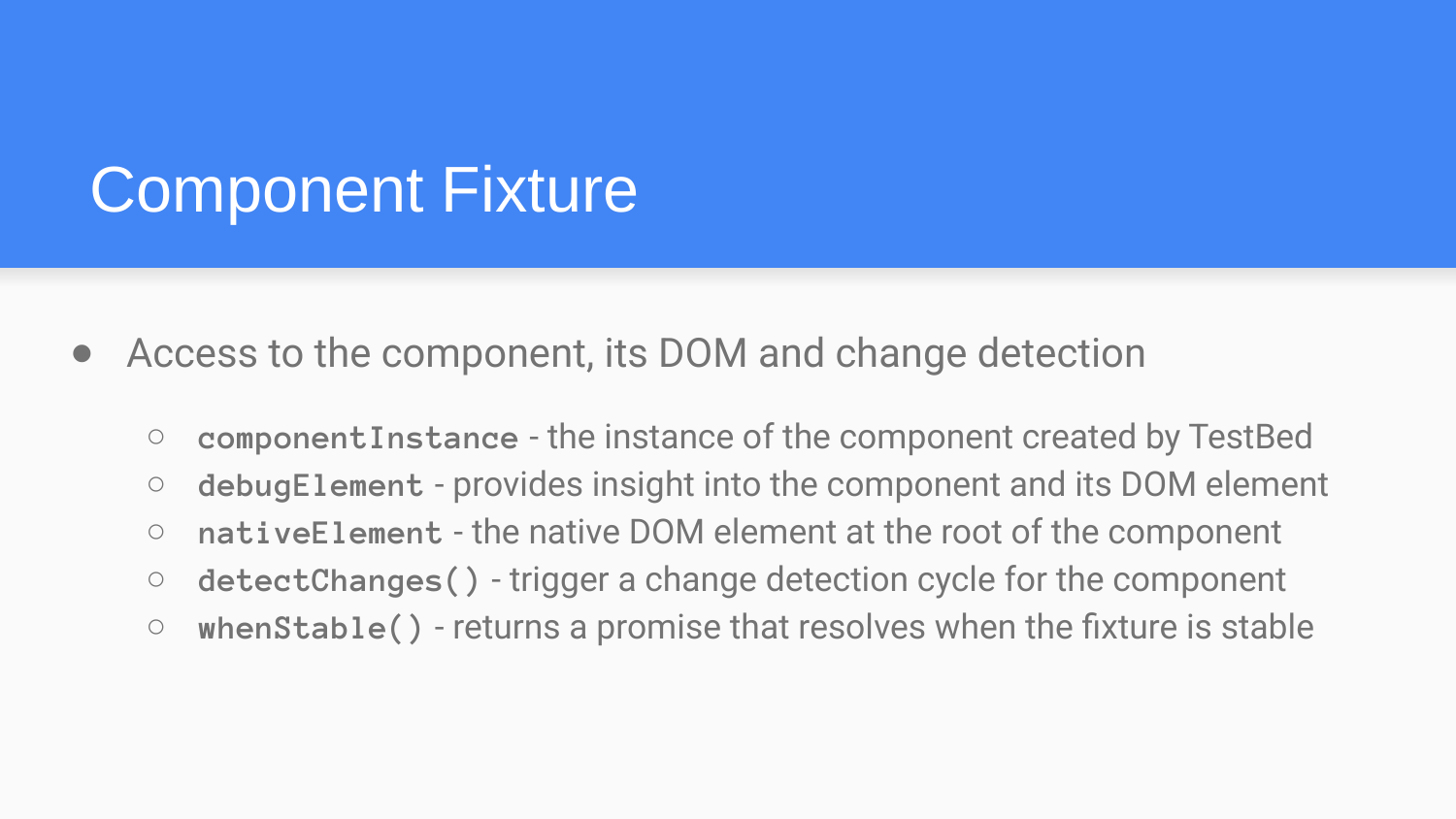

# Component Fixture
Access to the component, its DOM and change detection
componentInstance - the instance of the component created by TestBed
debugElement - provides insight into the component and its DOM element
nativeElement - the native DOM element at the root of the component
detectChanges() - trigger a change detection cycle for the component
whenStable() - returns a promise that resolves when the fixture is stable